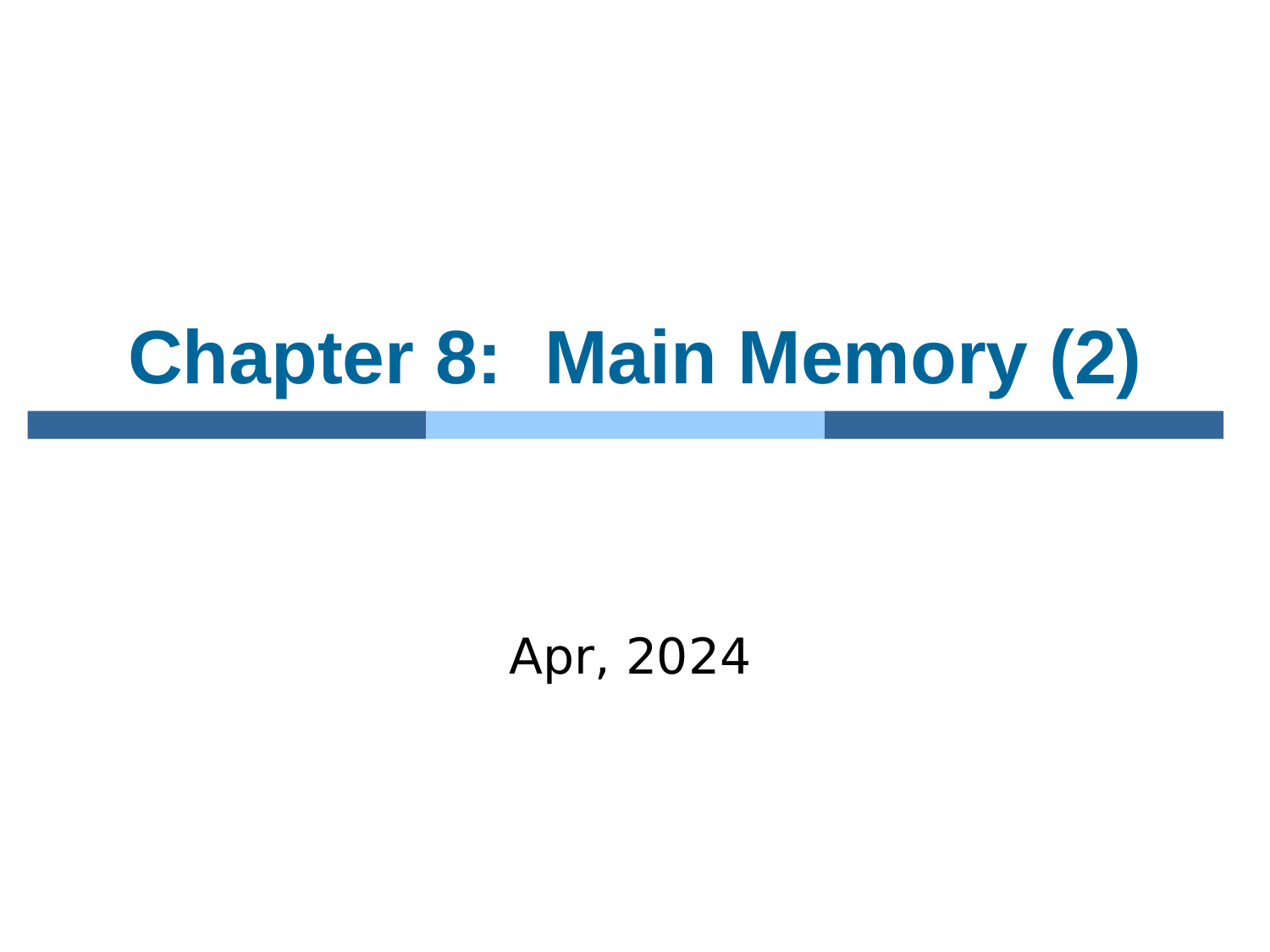

# Chapter 8:  Main Memory (2)
Apr, 2024